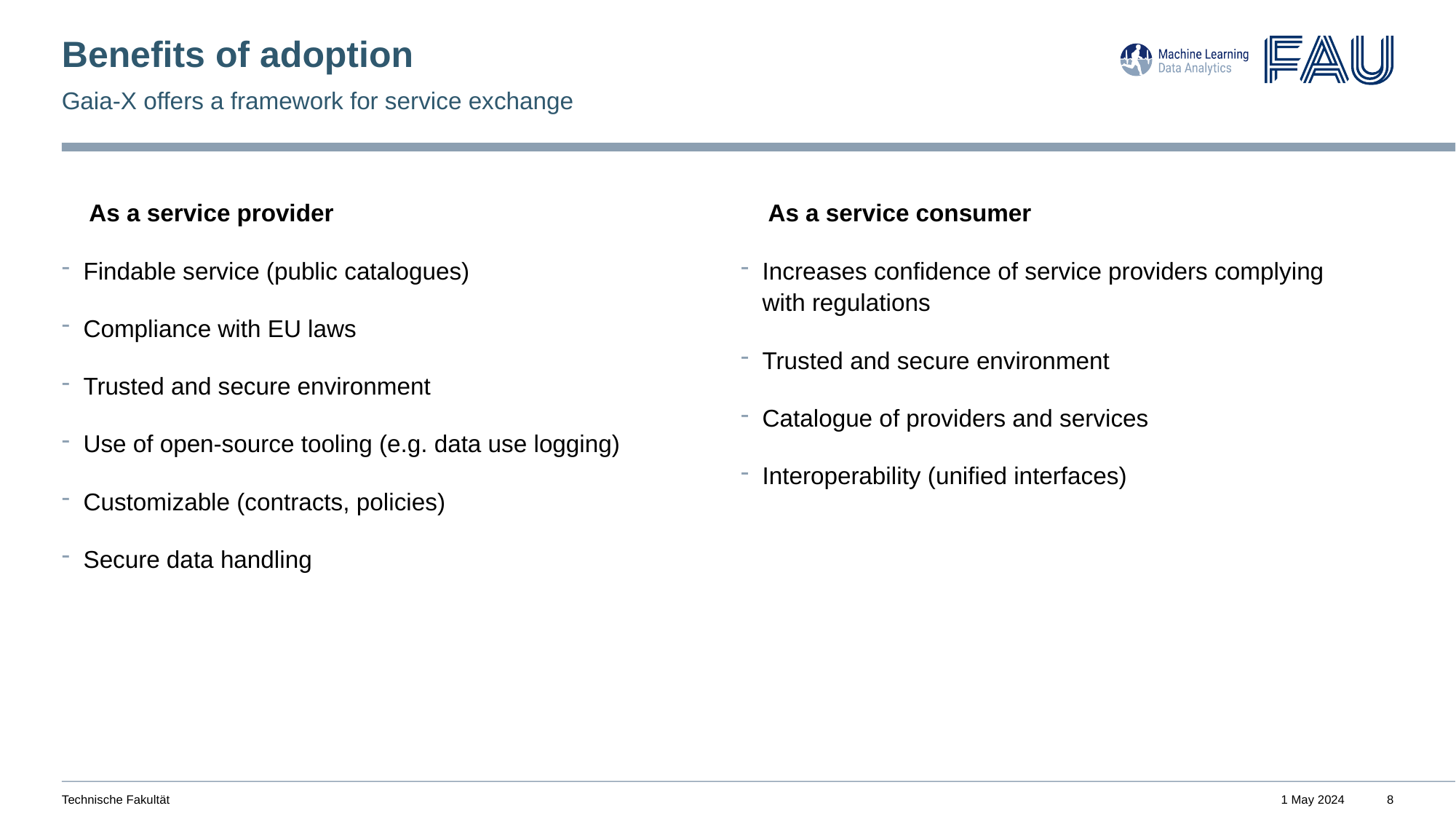

Benefits of adoption
Gaia-X offers a framework for service exchange
# As a service provider
Findable service (public catalogues)
Compliance with EU laws
Trusted and secure environment
Use of open-source tooling (e.g. data use logging)
Customizable (contracts, policies)
Secure data handling

As a service consumer
Increases confidence of service providers complying with regulations
Trusted and secure environment
Catalogue of providers and services
Interoperability (unified interfaces)
Technische Fakultät
1 May 2024
8